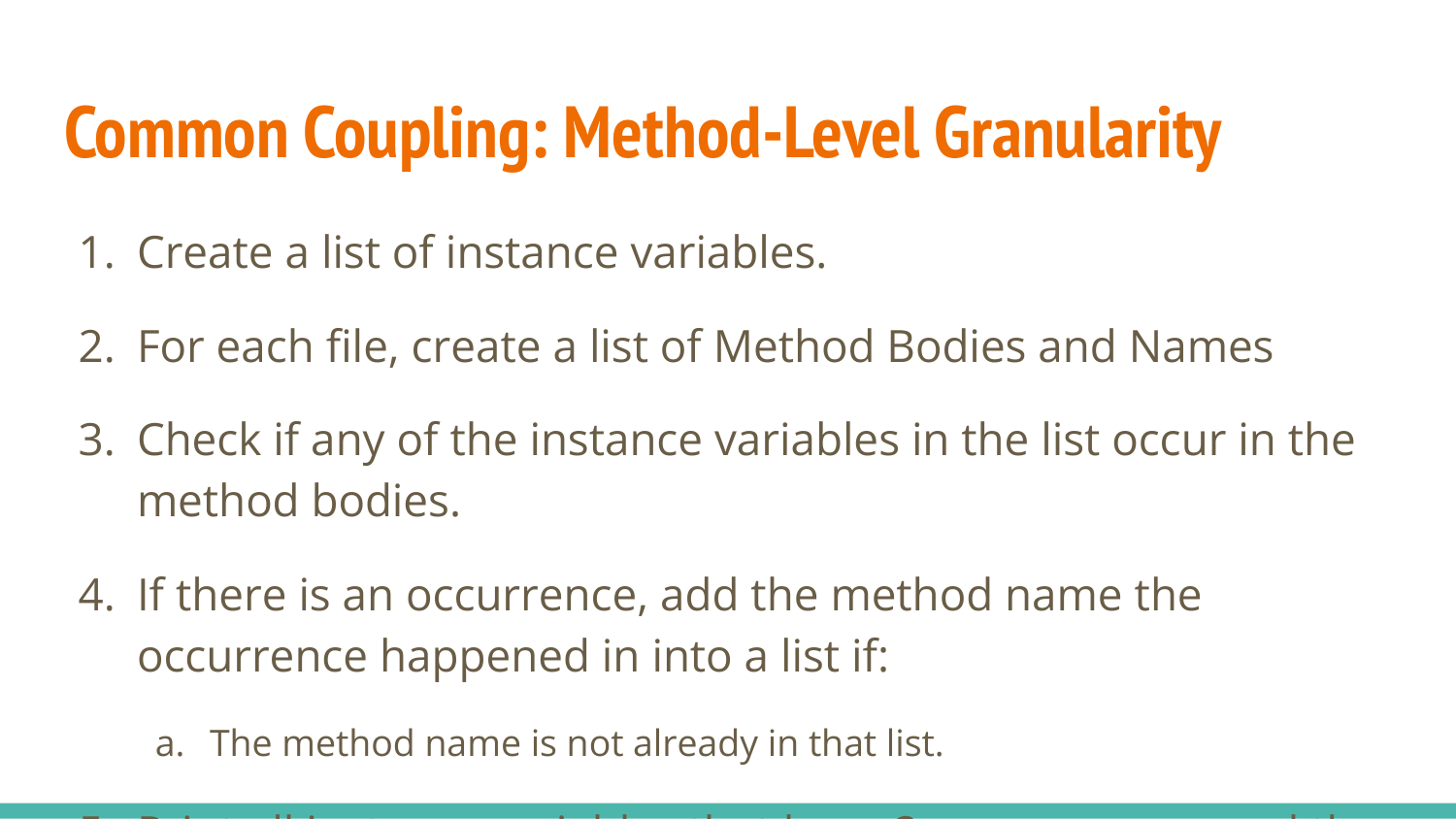

# Common Coupling: Method-Level Granularity
Create a list of instance variables.
For each file, create a list of Method Bodies and Names
Check if any of the instance variables in the list occur in the method bodies.
If there is an occurrence, add the method name the occurrence happened in into a list if:
The method name is not already in that list.
Print all instance variables that have 2+ occurrences and the methods they were used in.